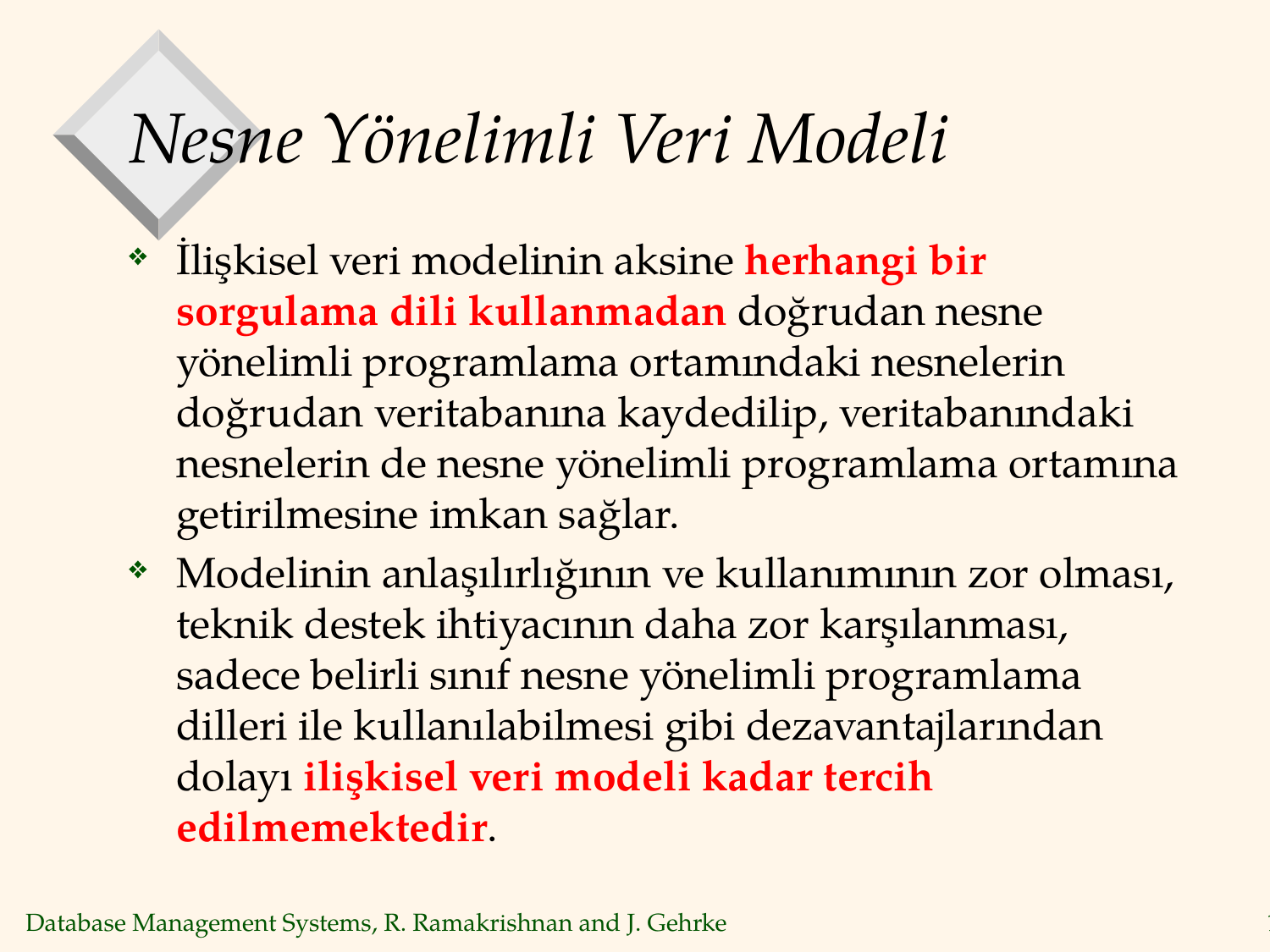

# Nesne Yönelimli Veri Modeli
İlişkisel veri modelinin aksine herhangi bir sorgulama dili kullanmadan doğrudan nesne yönelimli programlama ortamındaki nesnelerin doğrudan veritabanına kaydedilip, veritabanındaki nesnelerin de nesne yönelimli programlama ortamına getirilmesine imkan sağlar.
Modelinin anlaşılırlığının ve kullanımının zor olması, teknik destek ihtiyacının daha zor karşılanması, sadece belirli sınıf nesne yönelimli programlama dilleri ile kullanılabilmesi gibi dezavantajlarından dolayı ilişkisel veri modeli kadar tercih edilmemektedir.